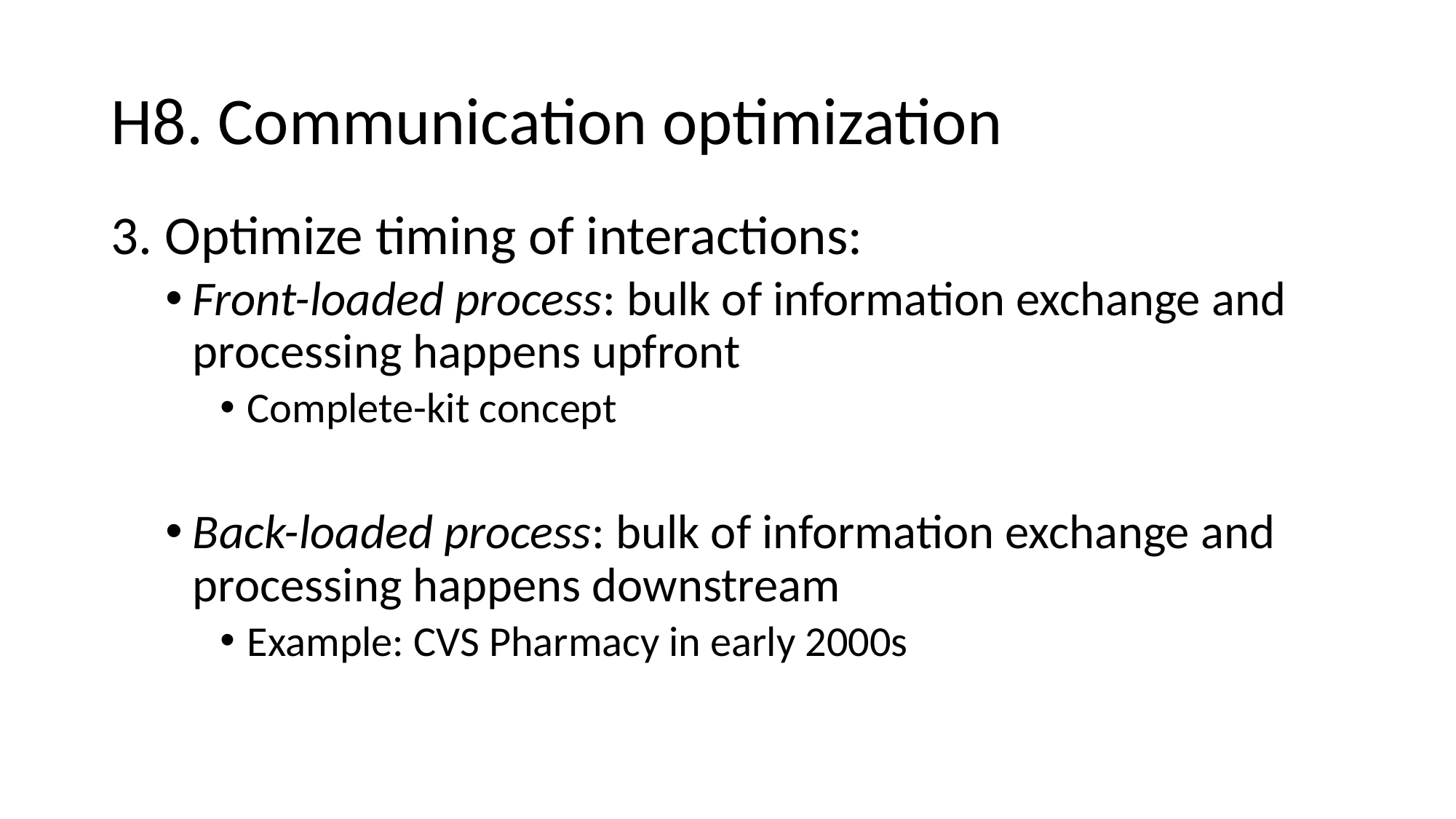

# H8. Communication optimization
3. Optimize timing of interactions:
Front-loaded process: bulk of information exchange and processing happens upfront
Complete-kit concept

Back-loaded process: bulk of information exchange and processing happens downstream
Example: CVS Pharmacy in early 2000s